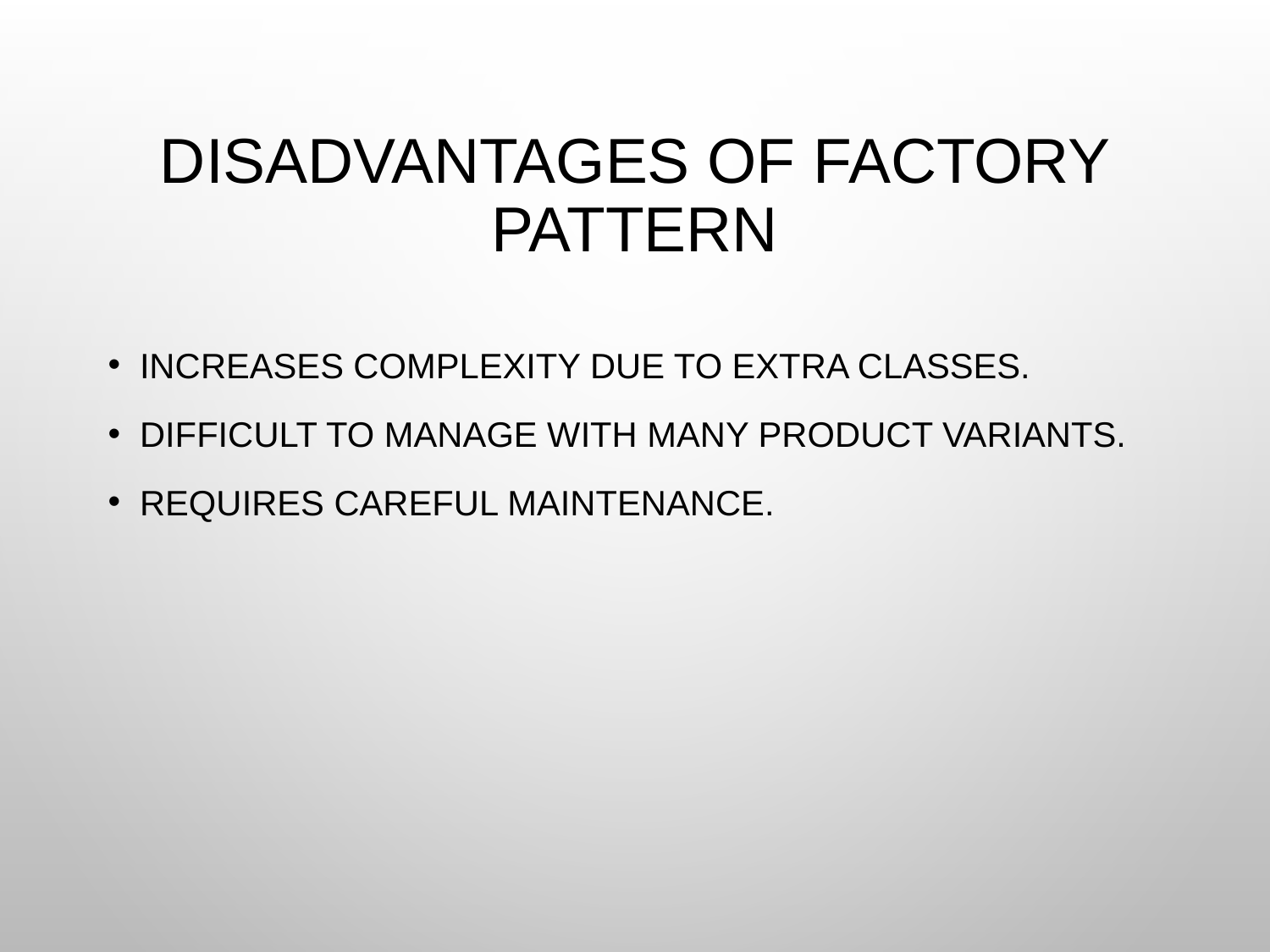

# Disadvantages of Factory Pattern
Increases Complexity Due to Extra Classes.
Difficult to Manage with Many Product Variants.
Requires Careful Maintenance.